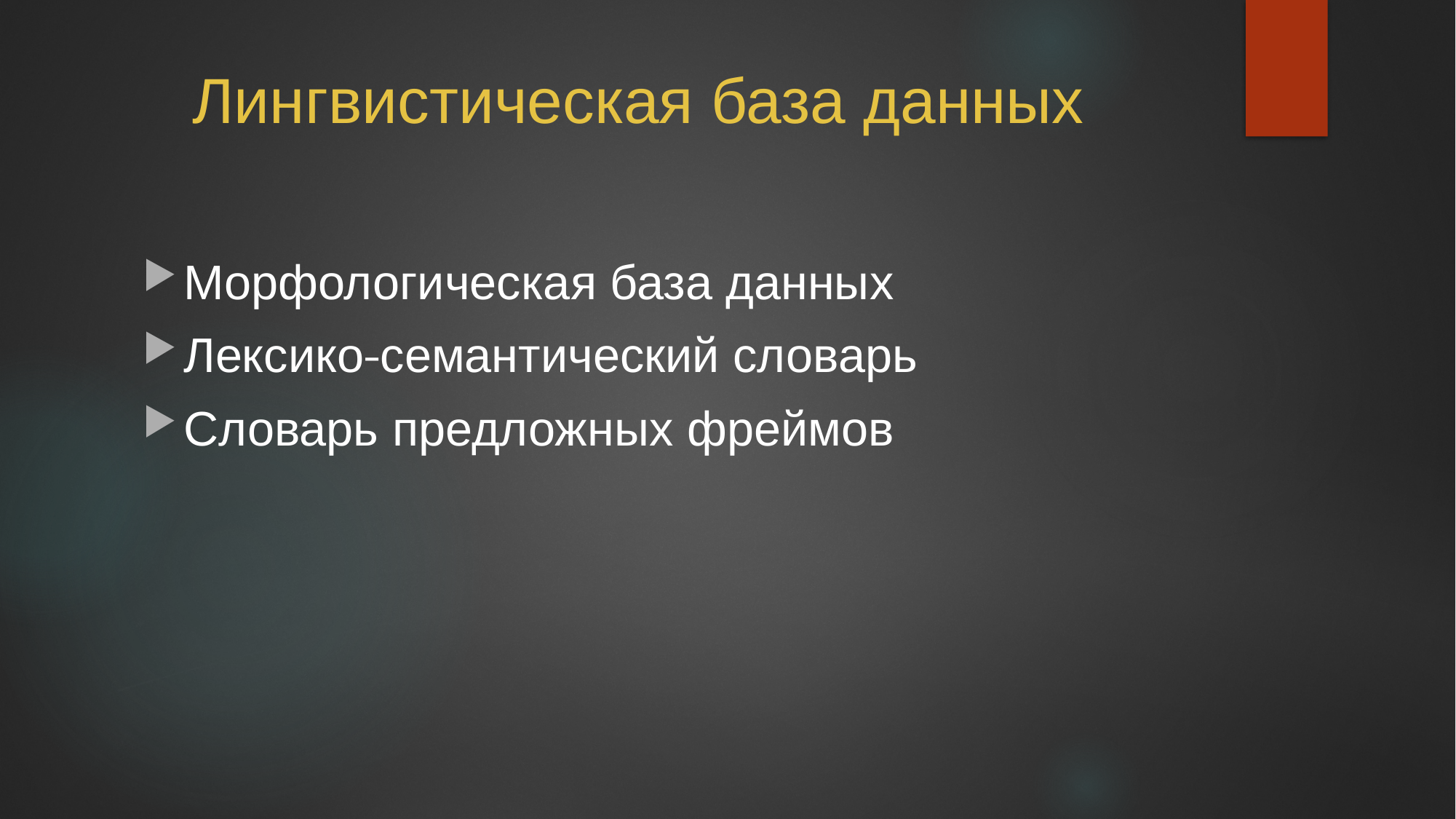

# Лингвистическая база данных
Морфологическая база данных
Лексико-семантический словарь
Словарь предложных фреймов